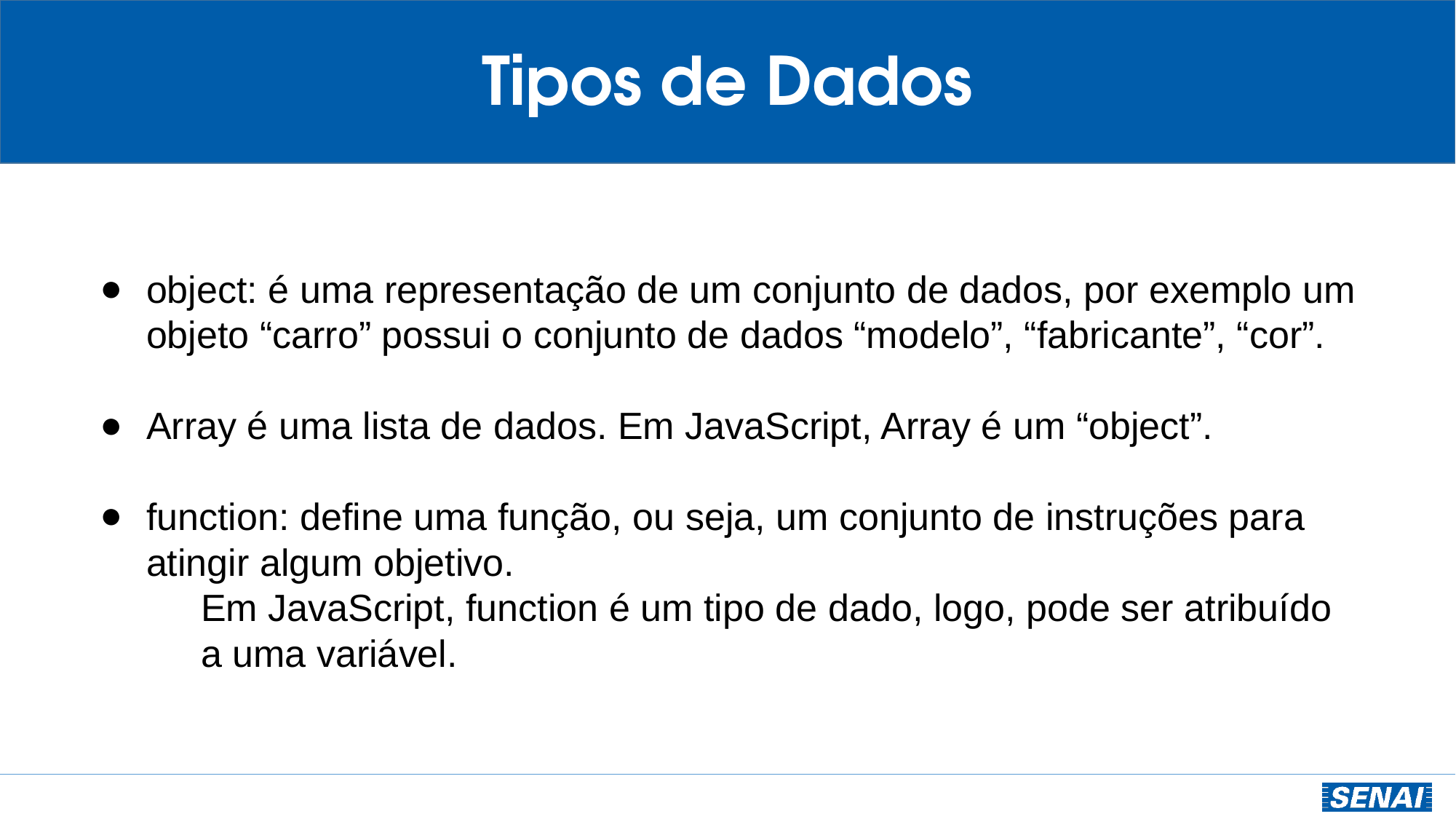

Tipos de Dados
object: é uma representação de um conjunto de dados, por exemplo um objeto “carro” possui o conjunto de dados “modelo”, “fabricante”, “cor”.

Array é uma lista de dados. Em JavaScript, Array é um “object”.

function: define uma função, ou seja, um conjunto de instruções para atingir algum objetivo.
Em JavaScript, function é um tipo de dado, logo, pode ser atribuído a uma variável.